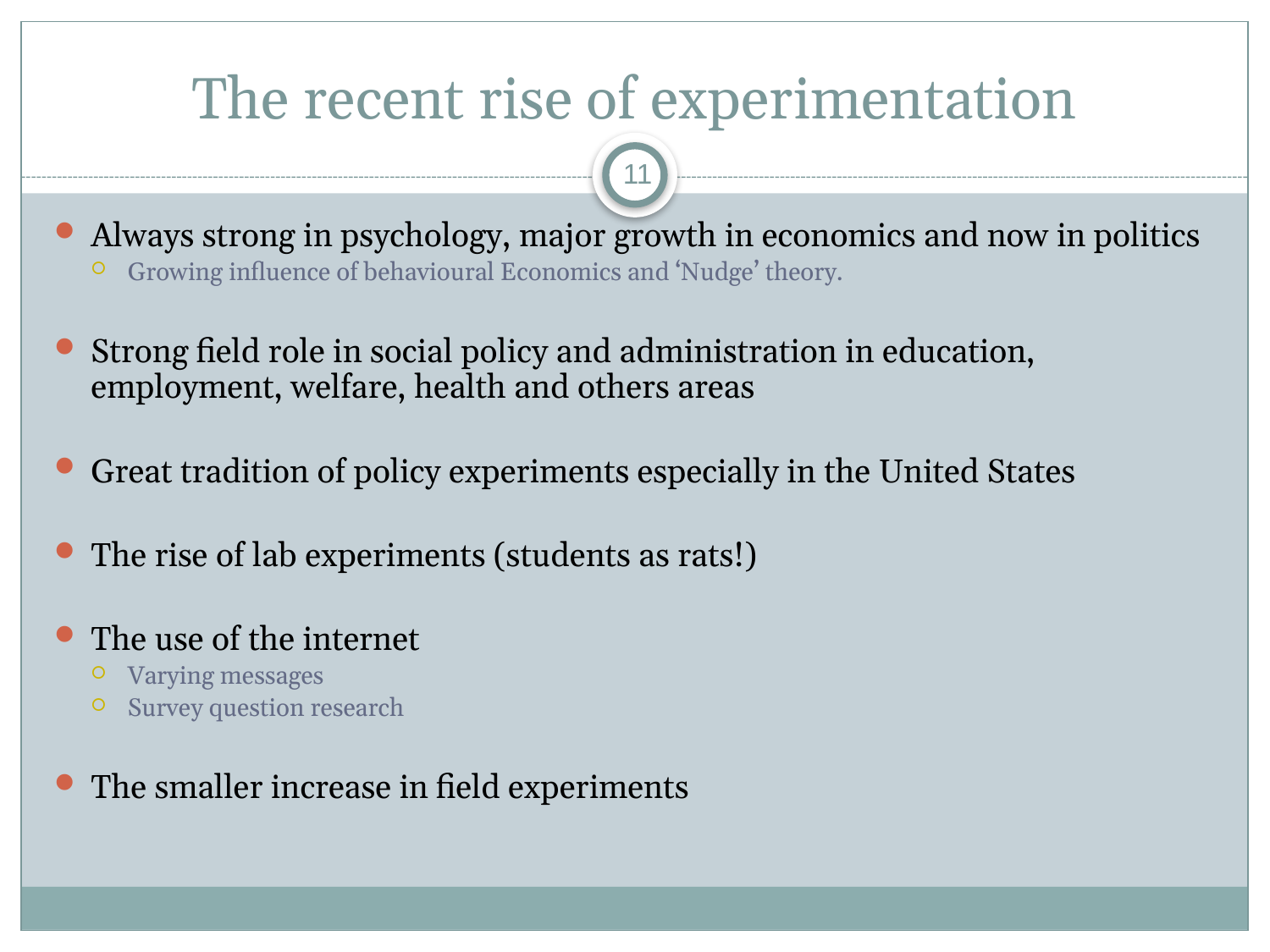

# The recent rise of experimentation
11
Always strong in psychology, major growth in economics and now in politics
Growing influence of behavioural Economics and ‘Nudge’ theory.

Strong field role in social policy and administration in education, employment, welfare, health and others areas

Great tradition of policy experiments especially in the United States

The rise of lab experiments (students as rats!)

The use of the internet
Varying messages
Survey question research

The smaller increase in field experiments